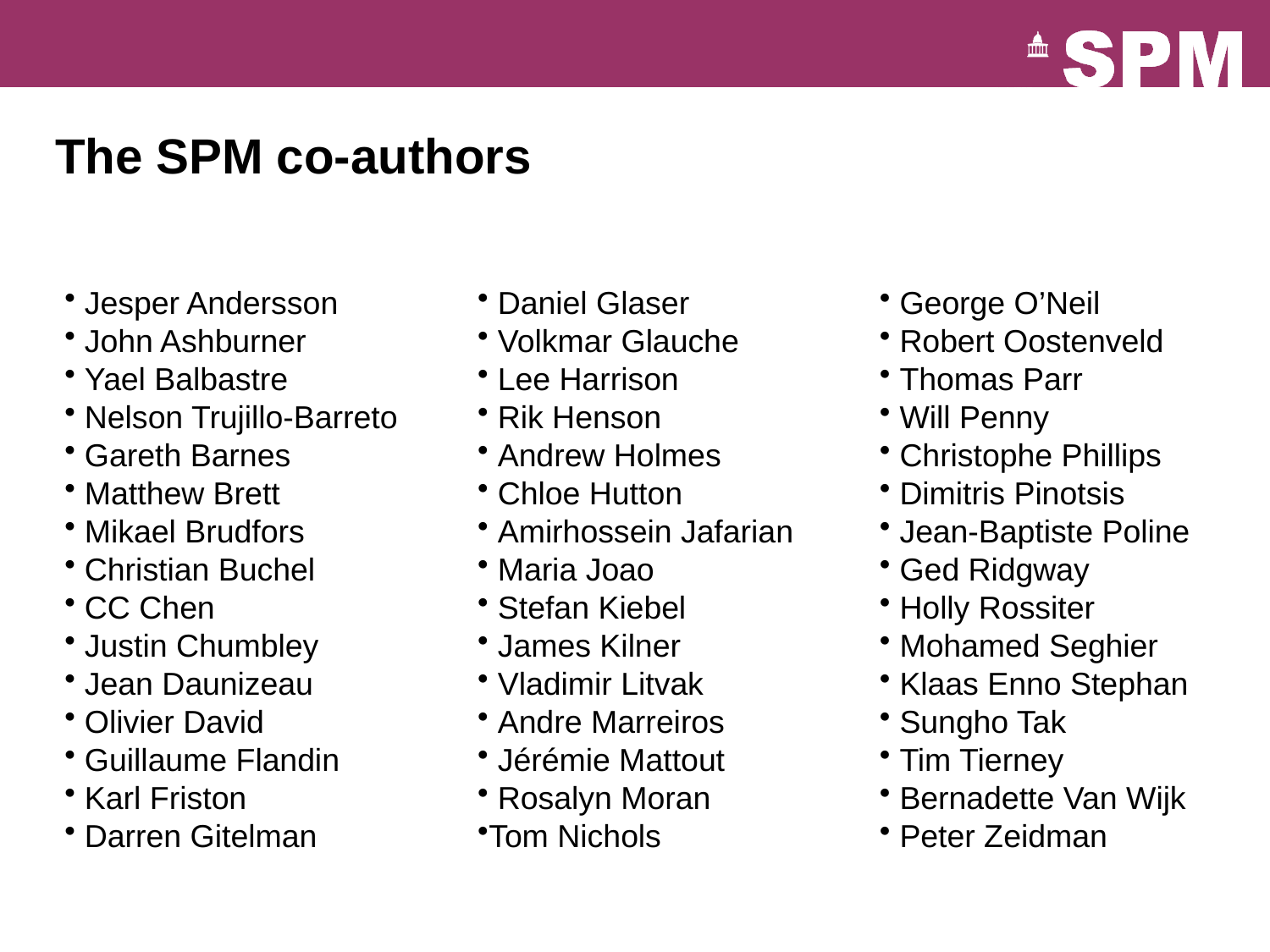

# The SPM co-authors
 Jesper Andersson
 John Ashburner
 Yael Balbastre
 Nelson Trujillo-Barreto
 Gareth Barnes
 Matthew Brett
 Mikael Brudfors
 Christian Buchel
 CC Chen
 Justin Chumbley
 Jean Daunizeau
 Olivier David
 Guillaume Flandin
 Karl Friston
 Darren Gitelman
 Daniel Glaser
 Volkmar Glauche
 Lee Harrison
 Rik Henson
 Andrew Holmes
 Chloe Hutton
 Amirhossein Jafarian
 Maria Joao
 Stefan Kiebel
 James Kilner
 Vladimir Litvak
 Andre Marreiros
 Jérémie Mattout
 Rosalyn Moran
Tom Nichols
 George O’Neil
 Robert Oostenveld
 Thomas Parr
 Will Penny
 Christophe Phillips
 Dimitris Pinotsis
 Jean-Baptiste Poline
 Ged Ridgway
 Holly Rossiter
 Mohamed Seghier
 Klaas Enno Stephan
 Sungho Tak
 Tim Tierney
 Bernadette Van Wijk
 Peter Zeidman